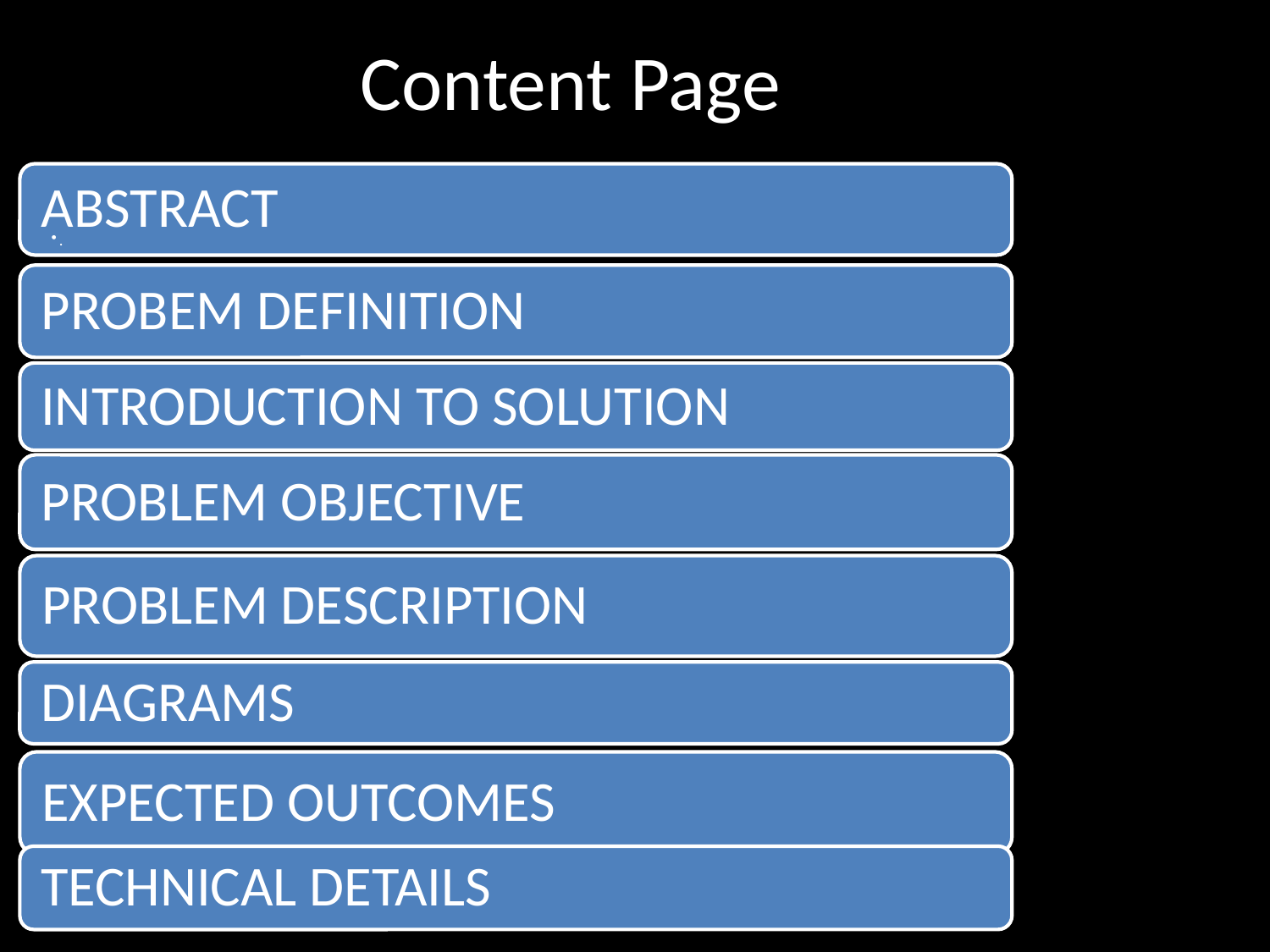

# Content Page
ABSTRACT
.
PROBEM DEFINITION
INTRODUCTION TO SOLUTION
PROBLEM OBJECTIVE
PROBLEM DESCRIPTION
DIAGRAMS

EXPECTED OUTCOMES
TECHNICAL DETAILS